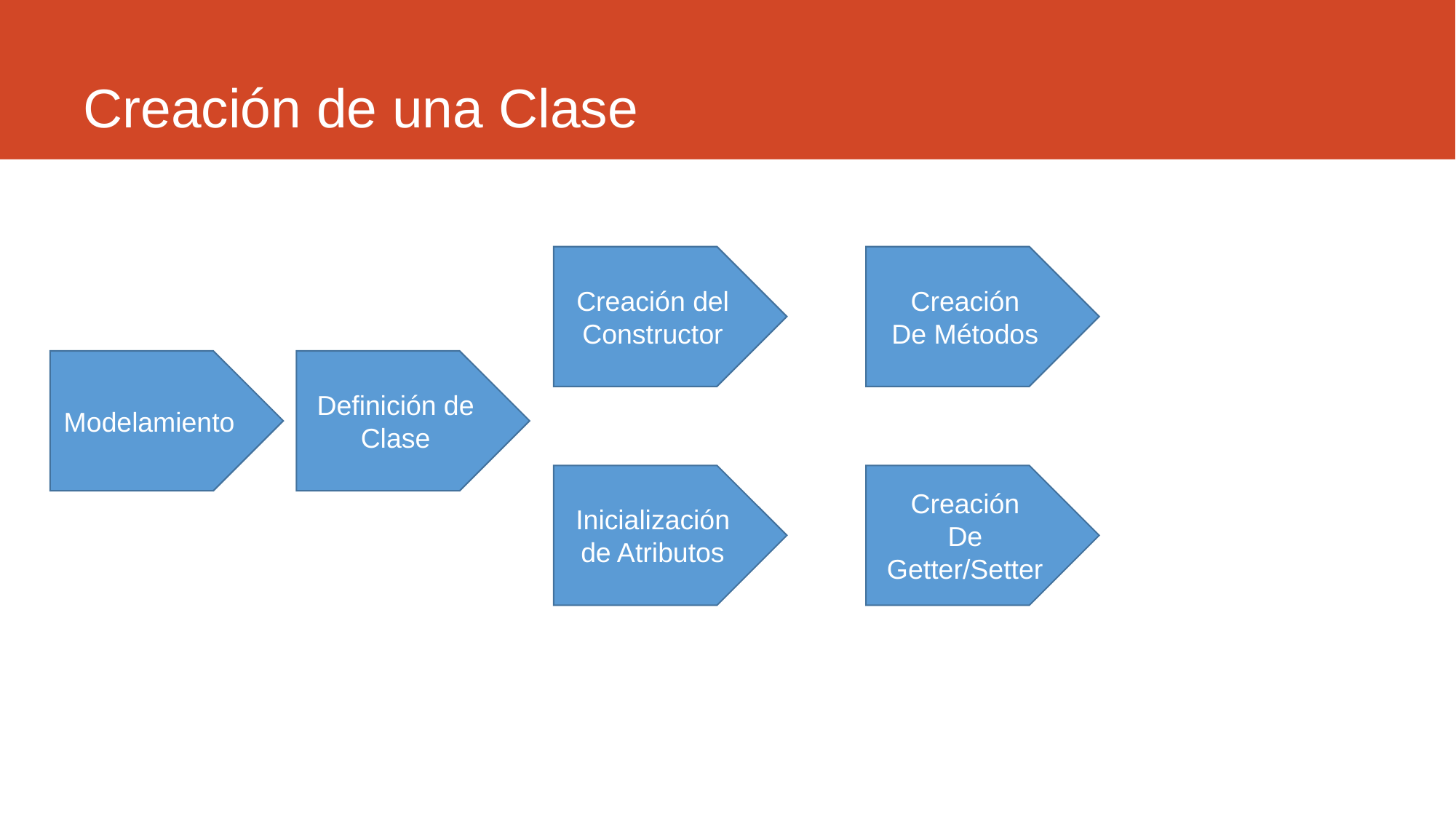

# Creación de una Clase
Creación del Constructor
Creación
De Métodos
Modelamiento
Definición de Clase
Inicialización de Atributos
Creación
De Getter/Setter